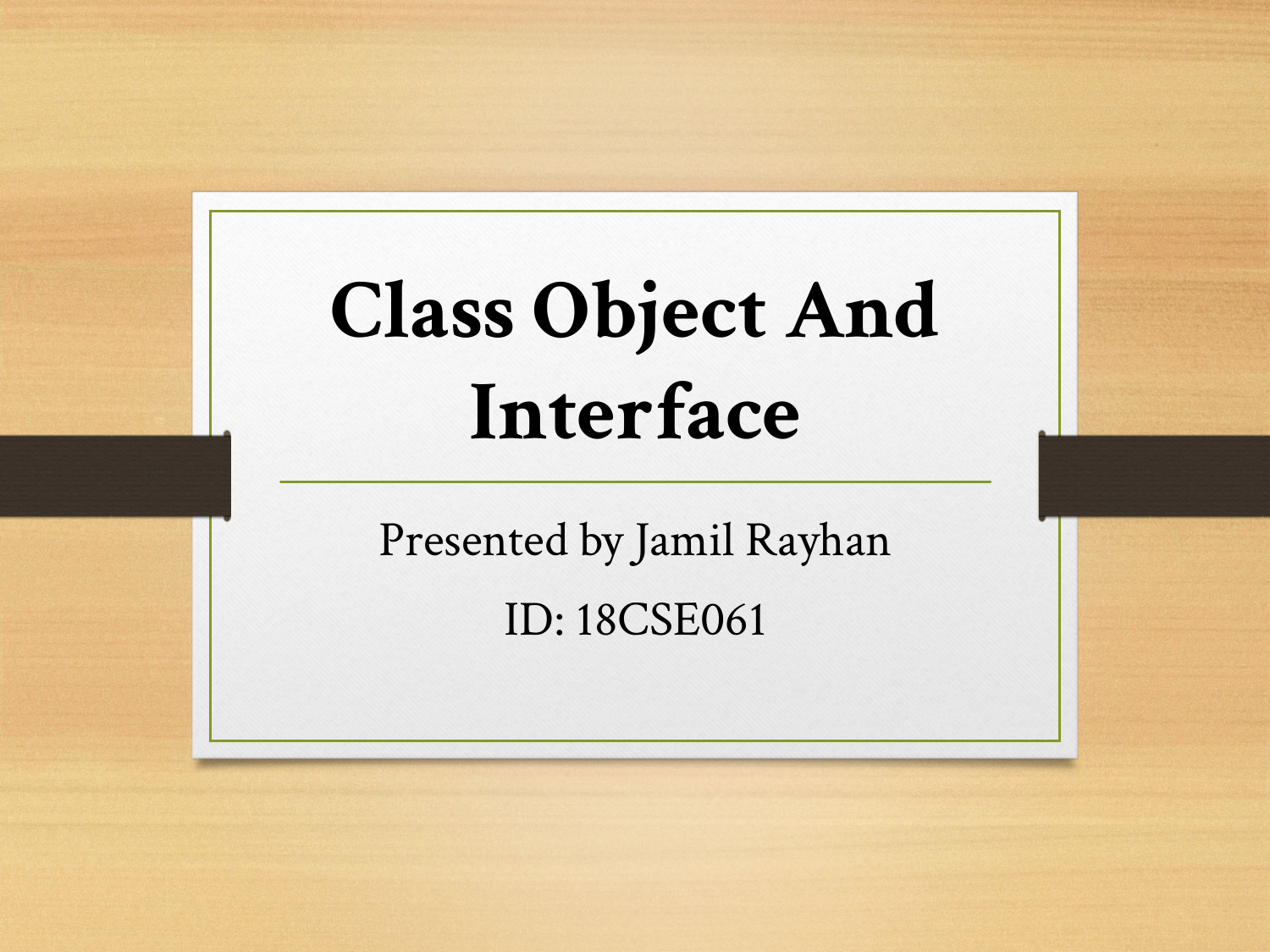

# Class Object And Interface
Presented by Jamil Rayhan
ID: 18CSE061